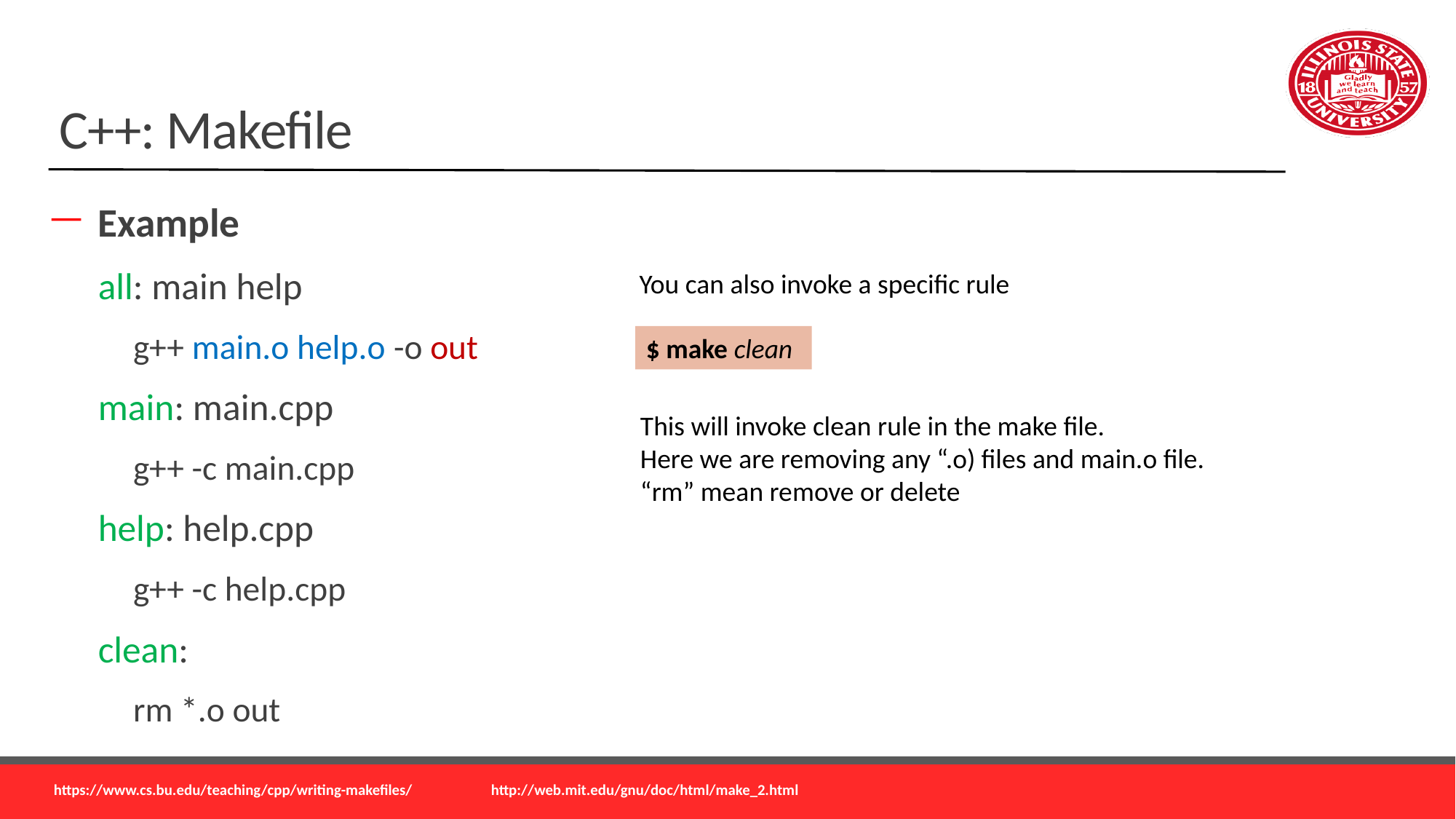

# C++: Makefile
Example
all: main help
g++ main.o help.o -o out
main: main.cpp
g++ -c main.cpp
help: help.cpp
g++ -c help.cpp
clean:
rm *.o out

You can also invoke a specific rule

$ make clean
This will invoke clean rule in the make file.
Here we are removing any “.o) files and main.o file.
“rm” mean remove or delete
https://www.cs.bu.edu/teaching/cpp/writing-makefiles/
http://web.mit.edu/gnu/doc/html/make_2.html